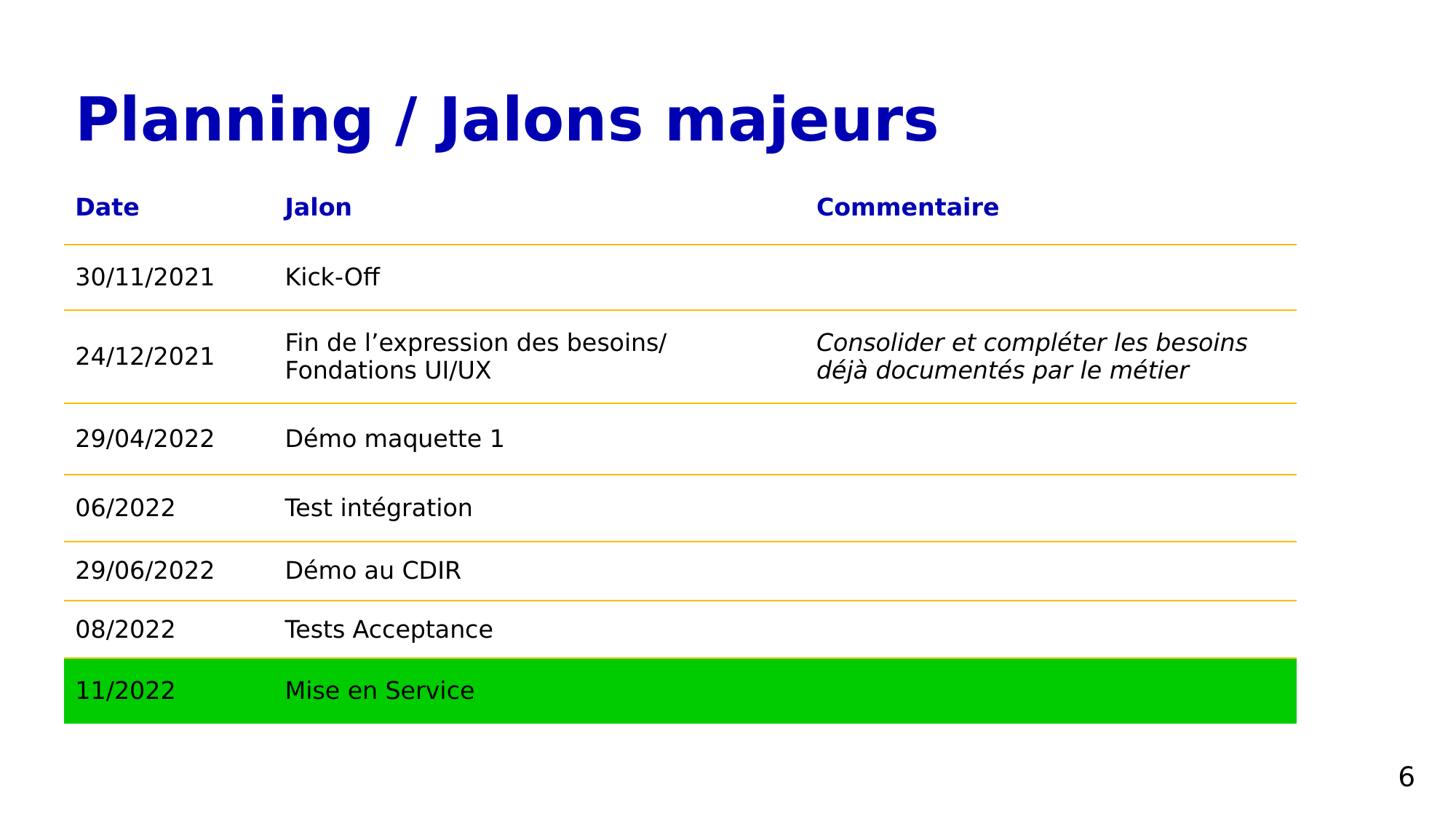

# Planning / Jalons majeurs
| Date | Jalon | Commentaire |
| --- | --- | --- |
| 30/11/2021 | Kick-Off |  |
| 24/12/2021 | Fin de l’expression des besoins/ Fondations UI/UX | Consolider et compléter les besoins déjà documentés par le métier |
| 29/04/2022 | Démo maquette 1 |  |
| 06/2022 | Test intégration |  |
| 29/06/2022 | Démo au CDIR |  |
| 08/2022 | Tests Acceptance |  |
| 11/2022 | Mise en Service |  |
6